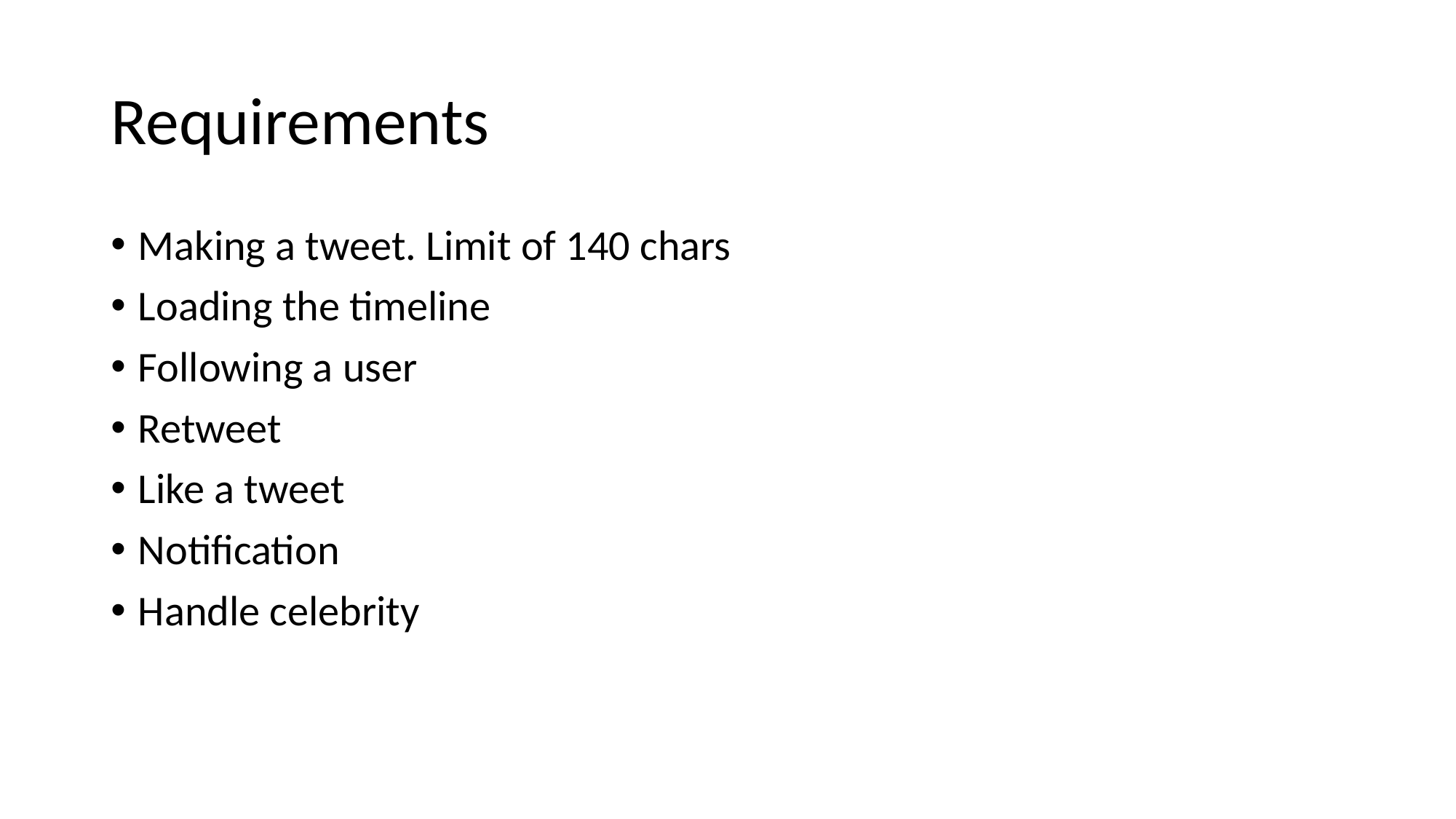

# Requirements
Making a tweet. Limit of 140 chars
Loading the timeline
Following a user
Retweet
Like a tweet
Notification
Handle celebrity